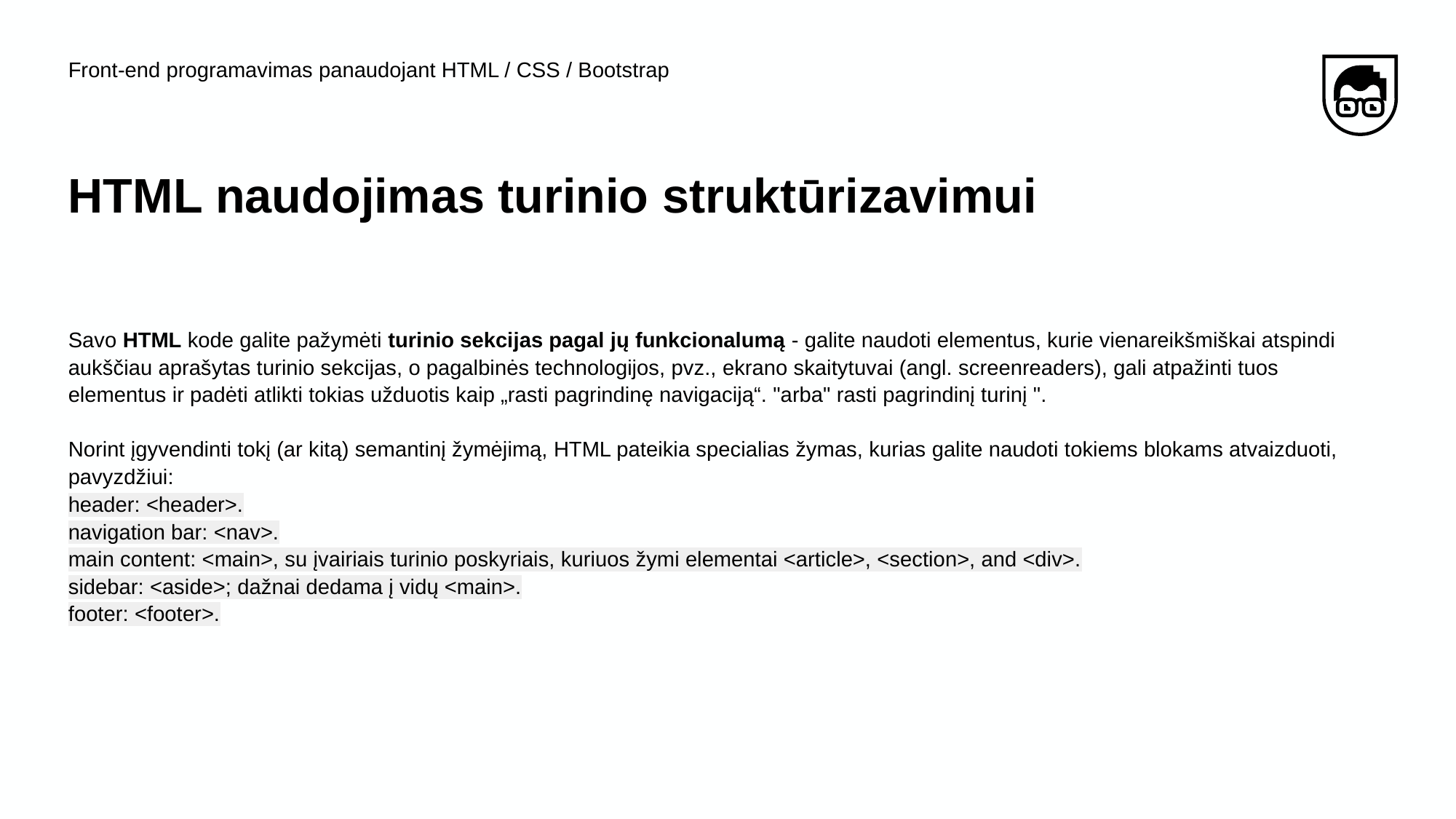

Front-end programavimas panaudojant HTML / CSS / Bootstrap
# HTML naudojimas turinio struktūrizavimui

Savo HTML kode galite pažymėti turinio sekcijas pagal jų funkcionalumą - galite naudoti elementus, kurie vienareikšmiškai atspindi aukščiau aprašytas turinio sekcijas, o pagalbinės technologijos, pvz., ekrano skaitytuvai (angl. screenreaders), gali atpažinti tuos elementus ir padėti atlikti tokias užduotis kaip „rasti pagrindinę navigaciją“. "arba" rasti pagrindinį turinį ".

Norint įgyvendinti tokį (ar kitą) semantinį žymėjimą, HTML pateikia specialias žymas, kurias galite naudoti tokiems blokams atvaizduoti, pavyzdžiui:
header: <header>.
navigation bar: <nav>.
main content: <main>, su įvairiais turinio poskyriais, kuriuos žymi elementai <article>, <section>, and <div>.
sidebar: <aside>; dažnai dedama į vidų <main>.
footer: <footer>.